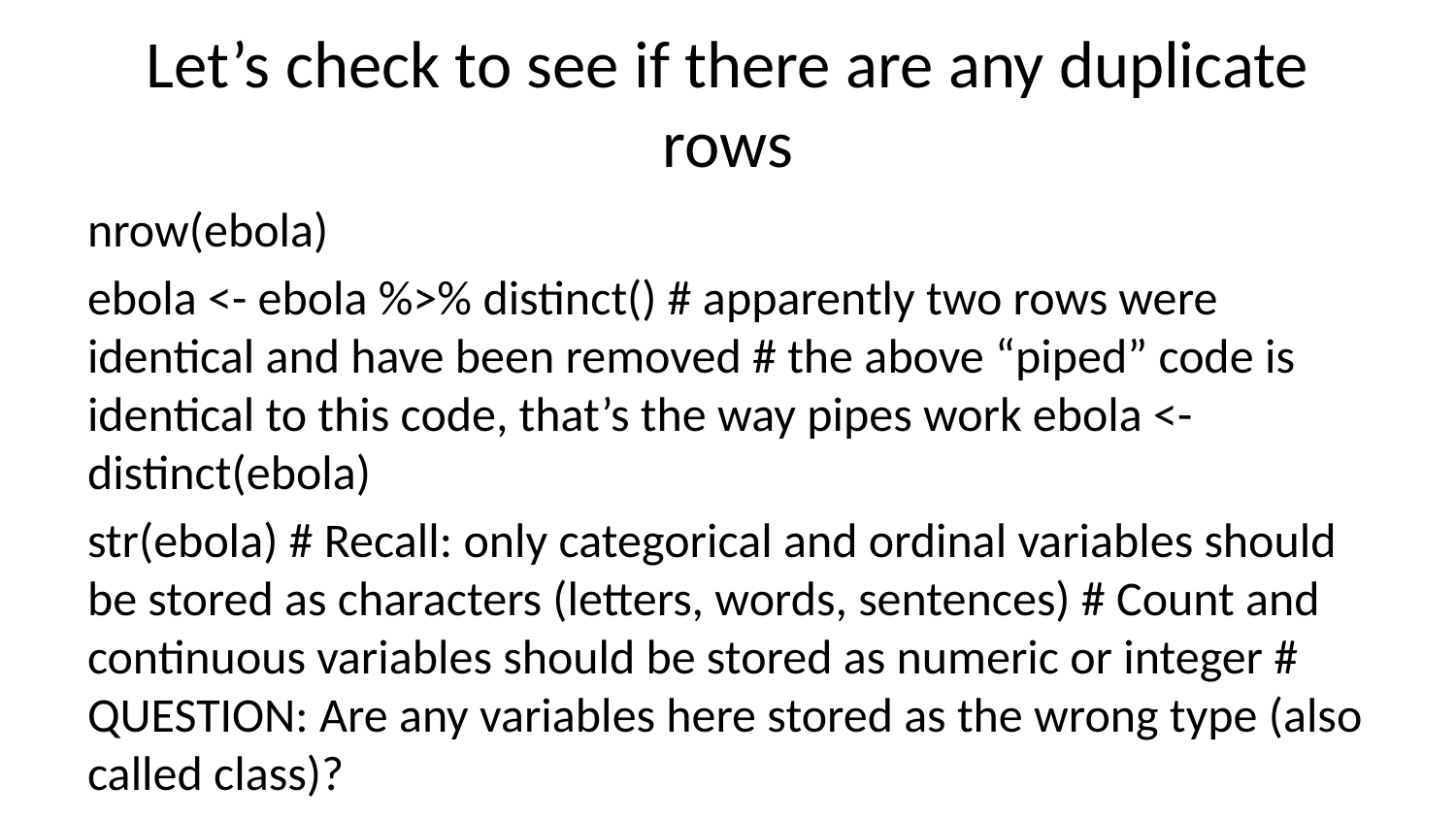

# Let’s check to see if there are any duplicate rows
nrow(ebola)
ebola <- ebola %>% distinct() # apparently two rows were identical and have been removed # the above “piped” code is identical to this code, that’s the way pipes work ebola <- distinct(ebola)
str(ebola) # Recall: only categorical and ordinal variables should be stored as characters (letters, words, sentences) # Count and continuous variables should be stored as numeric or integer # QUESTION: Are any variables here stored as the wrong type (also called class)?